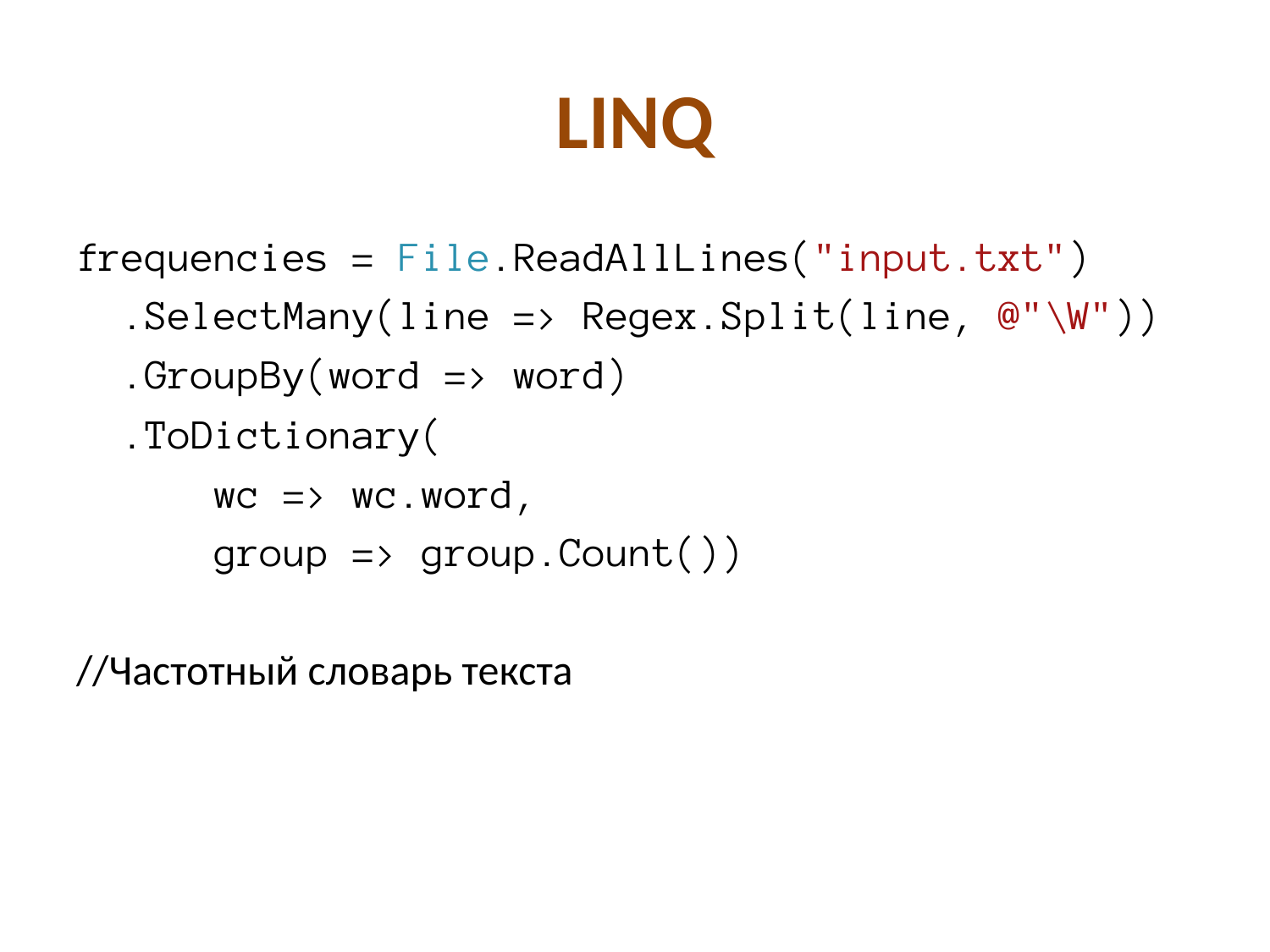

# LINQ
frequencies = File.ReadAllLines("input.txt")
  .SelectMany(line => Regex.Split(line, @"\W"))
  .GroupBy(word => word)
  .ToDictionary(
      wc => wc.word,
      group => group.Count())

//Частотный словарь текста